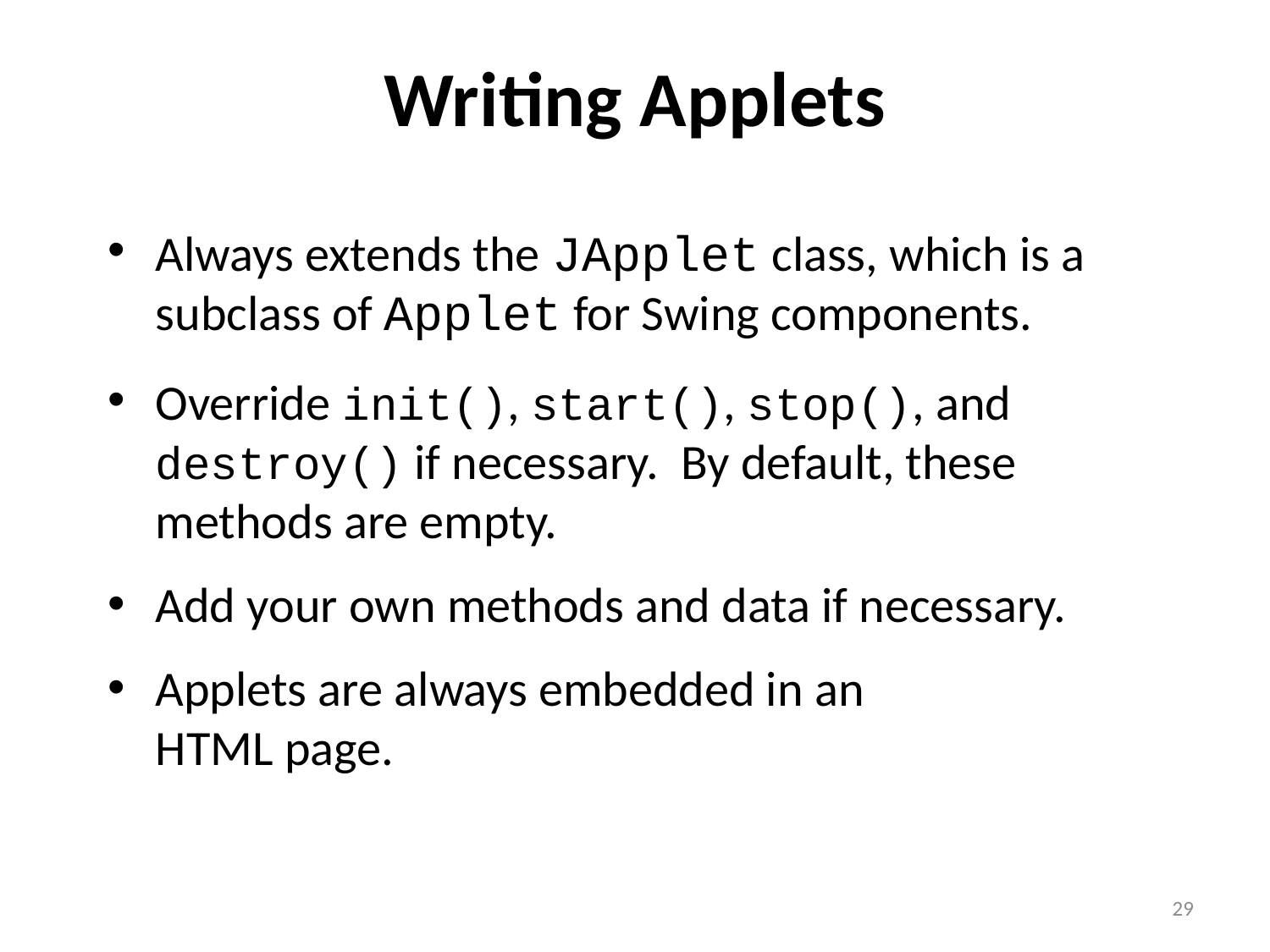

# Writing Applets
Always extends the JApplet class, which is a subclass of Applet for Swing components.
Override init(), start(), stop(), and destroy() if necessary.  By default, these methods are empty.
Add your own methods and data if necessary.
Applets are always embedded in an
HTML page.
29